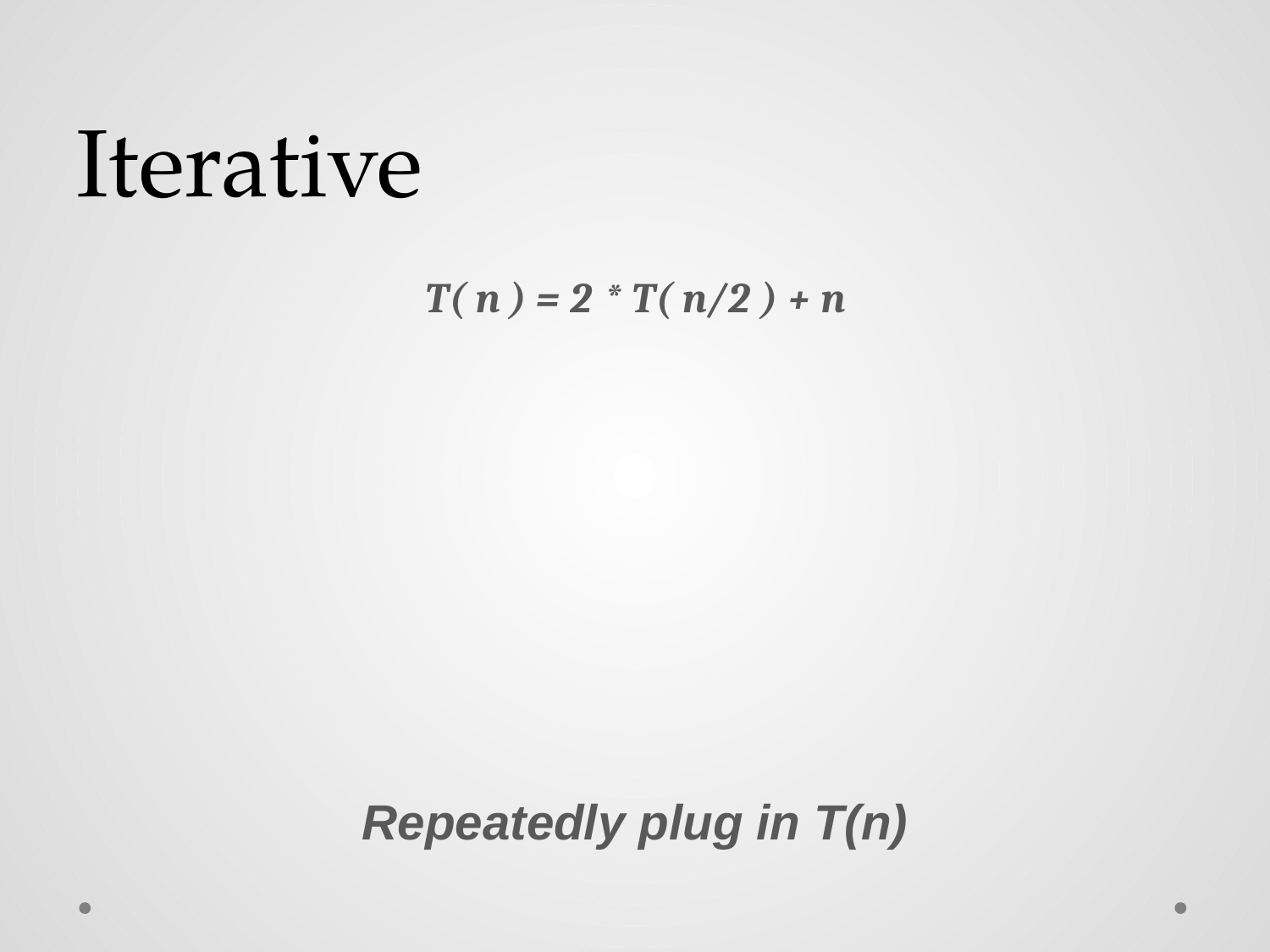

# Iterative
T( n ) = 2 * T( n/2 ) + n

Repeatedly plug in T(n)